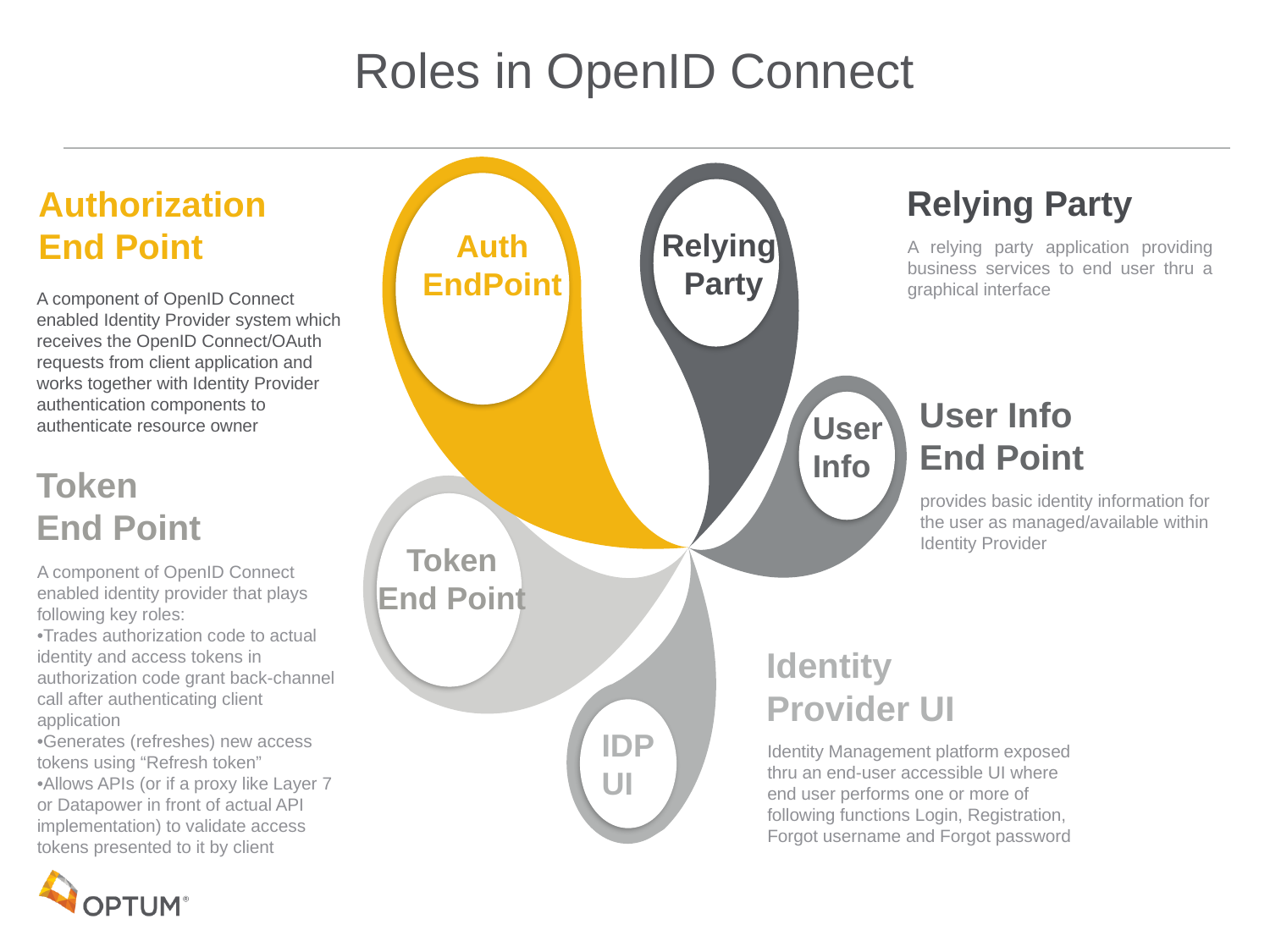

Roles in OpenID Connect

Authorization
End Point

Relying Party
A relying party application providing business services to end user thru a graphical interface

Relying
Party
Auth
EndPoint

A component of OpenID Connect enabled Identity Provider system which receives the OpenID Connect/OAuth requests from client application and works together with Identity Provider authentication components to authenticate resource owner

User Info
End Point
provides basic identity information for the user as managed/available within Identity Provider

User
Info
Token
End Point
A component of OpenID Connect enabled identity provider that plays following key roles:
•Trades authorization code to actual identity and access tokens in authorization code grant back-channel call after authenticating client application
•Generates (refreshes) new access tokens using “Refresh token”
•Allows APIs (or if a proxy like Layer 7 or Datapower in front of actual API implementation) to validate access tokens presented to it by client

Token
End Point

Identity
Provider UI
Identity Management platform exposed thru an end-user accessible UI where end user performs one or more of following functions Login, Registration, Forgot username and Forgot password

IDP
UI